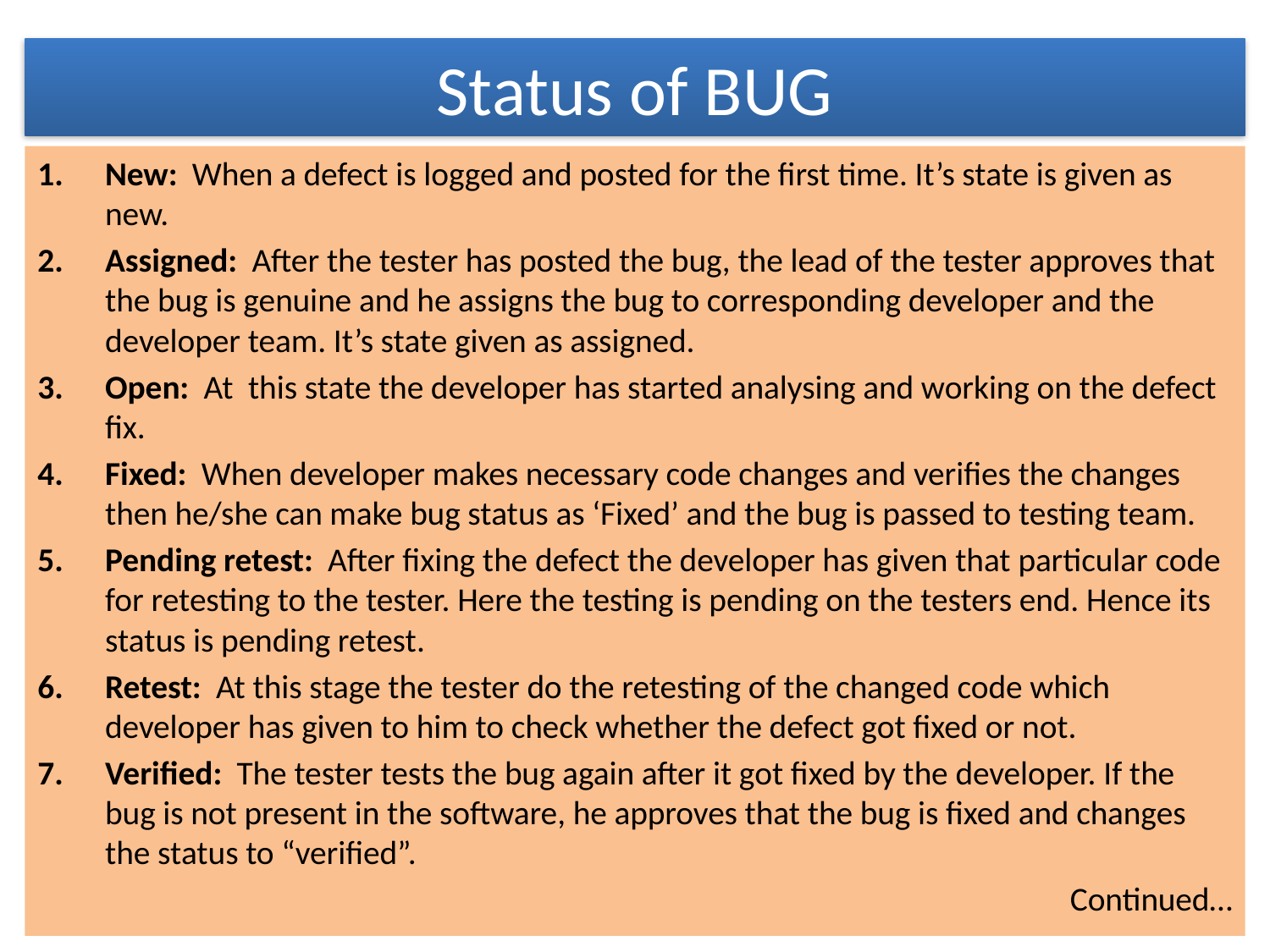

# Status of BUG
New:  When a defect is logged and posted for the first time. It’s state is given as new.
Assigned:  After the tester has posted the bug, the lead of the tester approves that the bug is genuine and he assigns the bug to corresponding developer and the developer team. It’s state given as assigned.
Open:  At  this state the developer has started analysing and working on the defect fix.
Fixed:  When developer makes necessary code changes and verifies the changes then he/she can make bug status as ‘Fixed’ and the bug is passed to testing team.
Pending retest:  After fixing the defect the developer has given that particular code for retesting to the tester. Here the testing is pending on the testers end. Hence its status is pending retest.
Retest:  At this stage the tester do the retesting of the changed code which developer has given to him to check whether the defect got fixed or not.
Verified:  The tester tests the bug again after it got fixed by the developer. If the bug is not present in the software, he approves that the bug is fixed and changes the status to “verified”.
Continued…
9